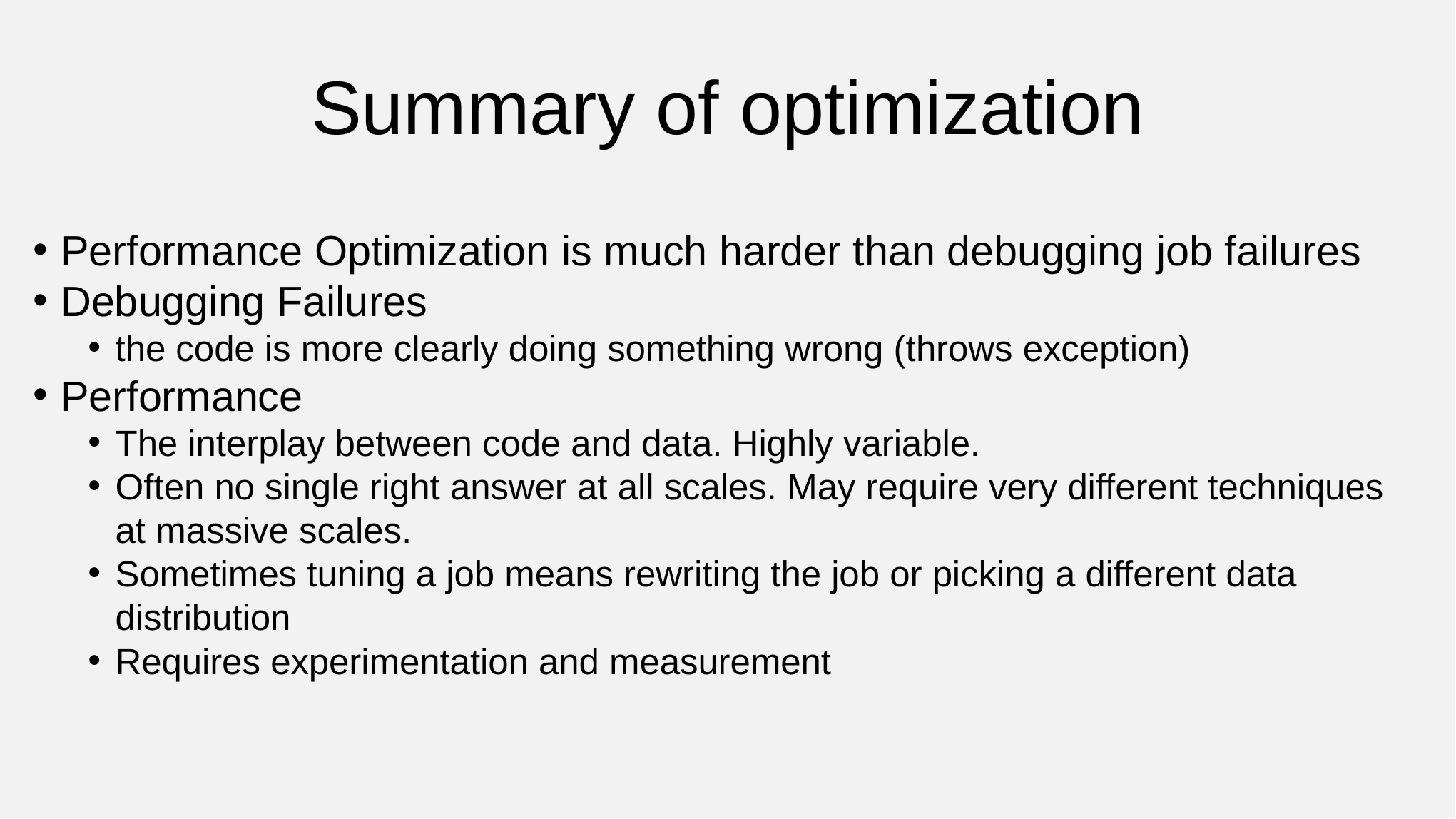

# Summary of optimization
Performance Optimization is much harder than debugging job failures
Debugging Failures
the code is more clearly doing something wrong (throws exception)
Performance
The interplay between code and data. Highly variable.
Often no single right answer at all scales. May require very different techniques at massive scales.
Sometimes tuning a job means rewriting the job or picking a different data distribution
Requires experimentation and measurement